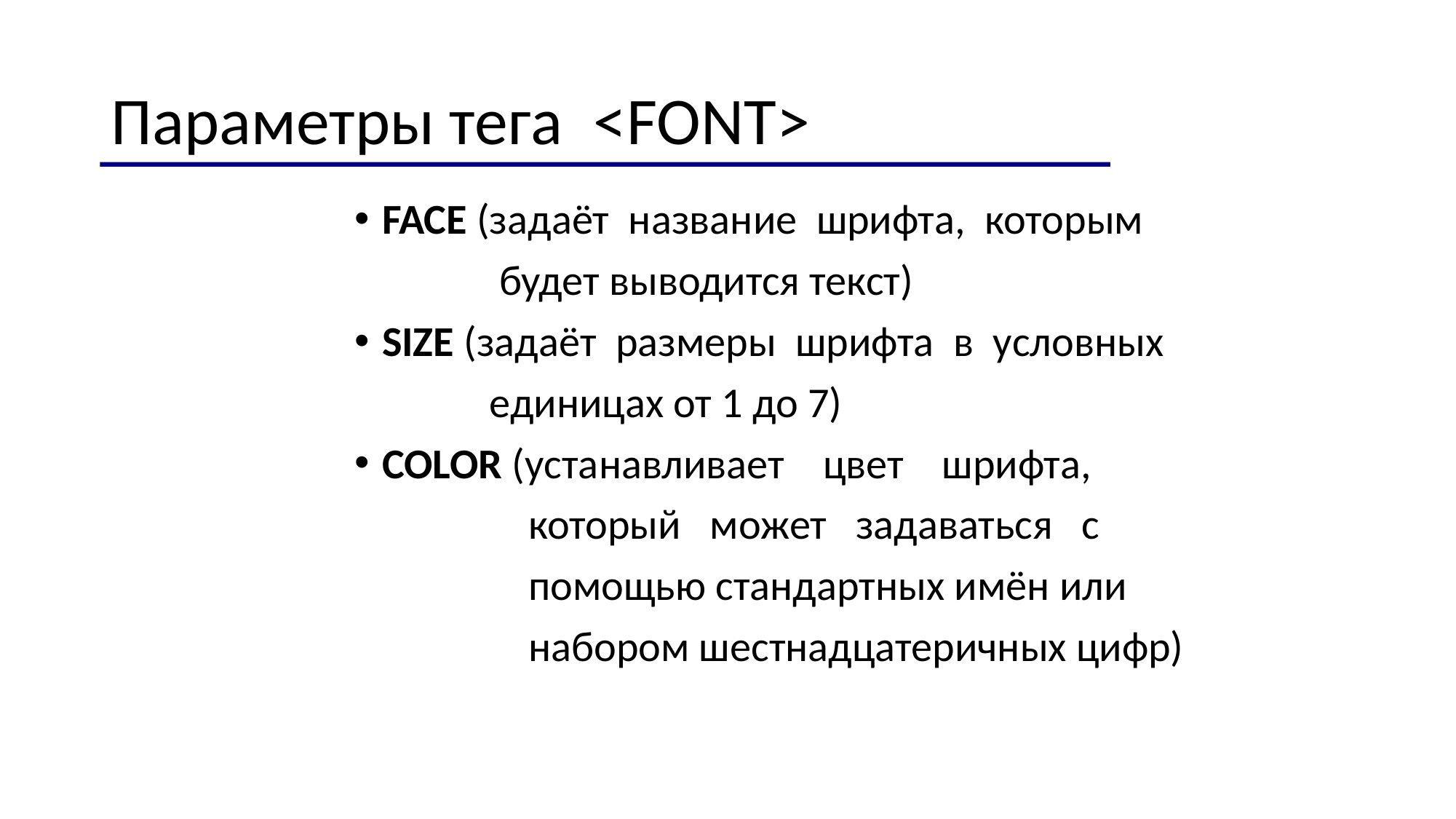

# Параметры тега  <FONT>

FACE (задаёт  название  шрифта,  которым
               будет выводится текст)
SIZE (задаёт  размеры  шрифта  в  условных
              единицах от 1 до 7)
COLOR (устанавливает    цвет    шрифта,
                  который   может   задаваться   с
                  помощью стандартных имён или
                  набором шестнадцатеричных цифр)